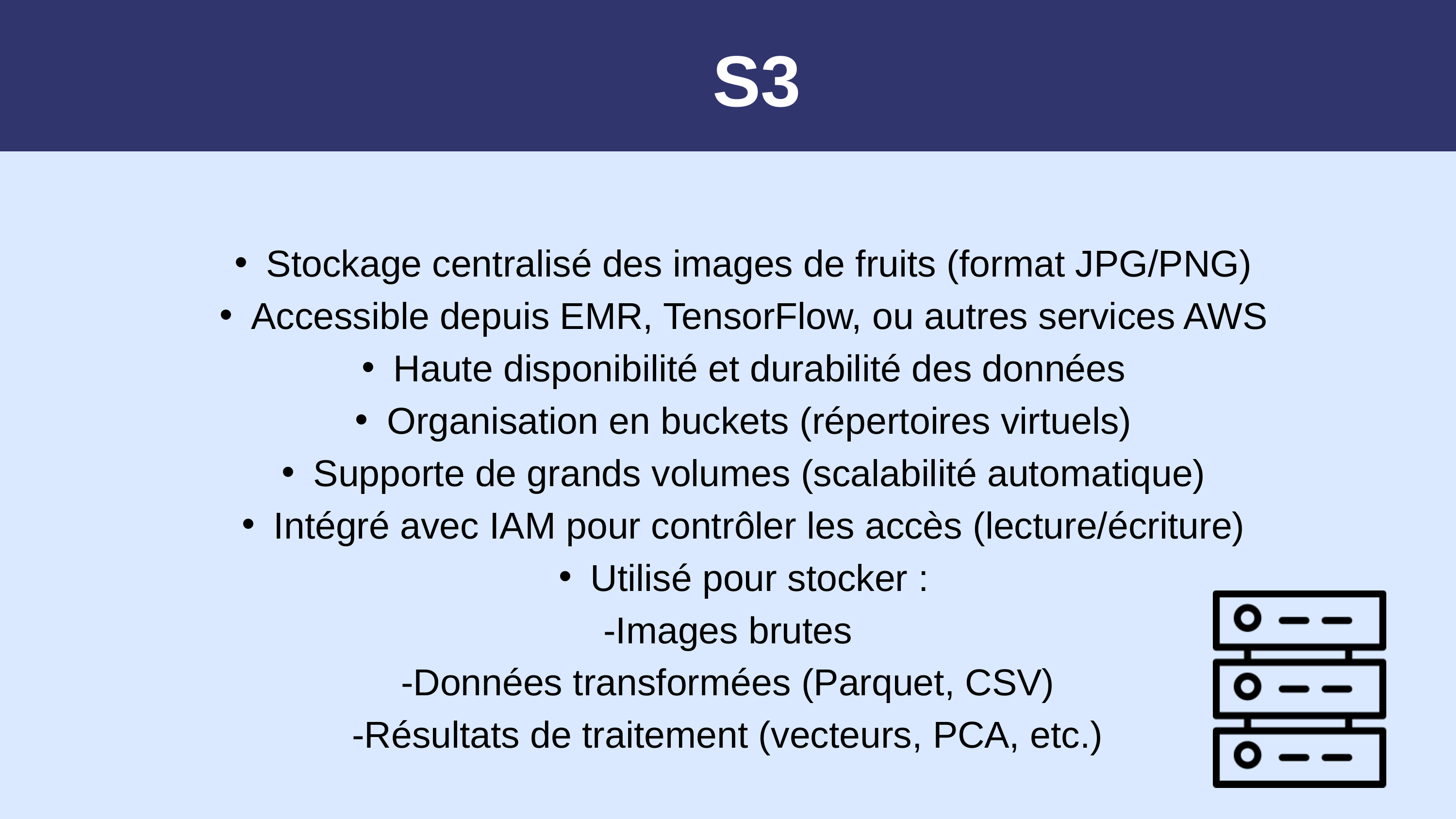

S3
Stockage centralisé des images de fruits (format JPG/PNG)
Accessible depuis EMR, TensorFlow, ou autres services AWS
Haute disponibilité et durabilité des données
Organisation en buckets (répertoires virtuels)
Supporte de grands volumes (scalabilité automatique)
Intégré avec IAM pour contrôler les accès (lecture/écriture)
Utilisé pour stocker :
-Images brutes
-Données transformées (Parquet, CSV)
-Résultats de traitement (vecteurs, PCA, etc.)